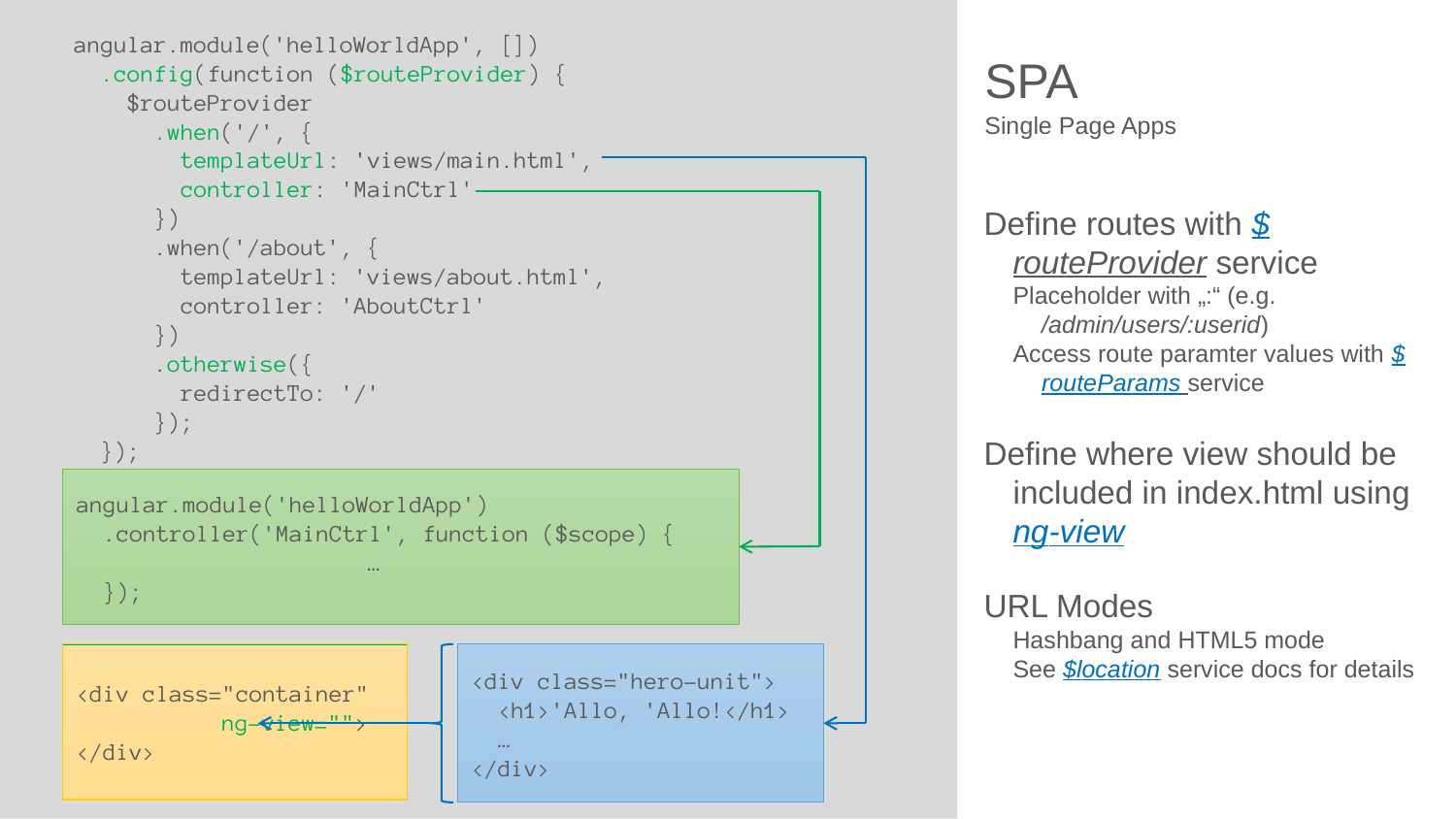

angular.module('helloWorldApp', [])
  .config(function ($routeProvider) {
    $routeProvider
      .when('/', {
        templateUrl: 'views/main.html',
        controller: 'MainCtrl'
      })
      .when('/about', {
        templateUrl: 'views/about.html',
        controller: 'AboutCtrl'
      })
      .otherwise({
        redirectTo: '/'
      });
  });
# SPA
Single Page Apps
Define routes with $routeProvider service
Placeholder with „:“ (e.g. /admin/users/:userid)
Access route paramter values with $routeParams service
Define where view should be included in index.html using ng-view
URL Modes
Hashbang and HTML5 mode
See $location service docs for details
angular.module('helloWorldApp')
  .controller('MainCtrl', function ($scope) {
		…
  });
<div class="container"
	ng-view="">
</div>

<div class="hero-unit">
  <h1>'Allo, 'Allo!</h1>
  …
</div>